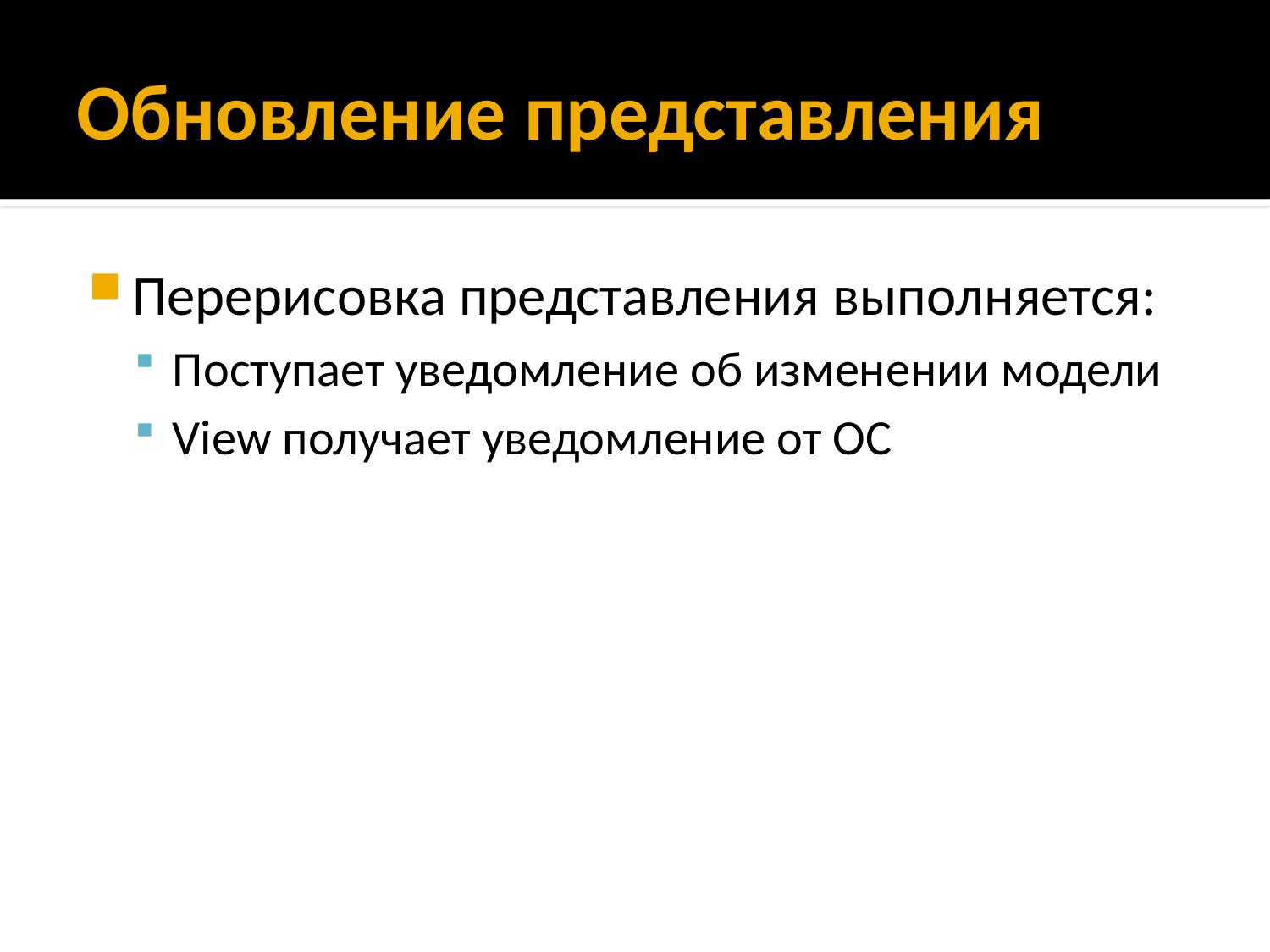

# Обновление представления
Перерисовка представления выполняется:
Поступает уведомление об изменении модели
View получает уведомление от ОС